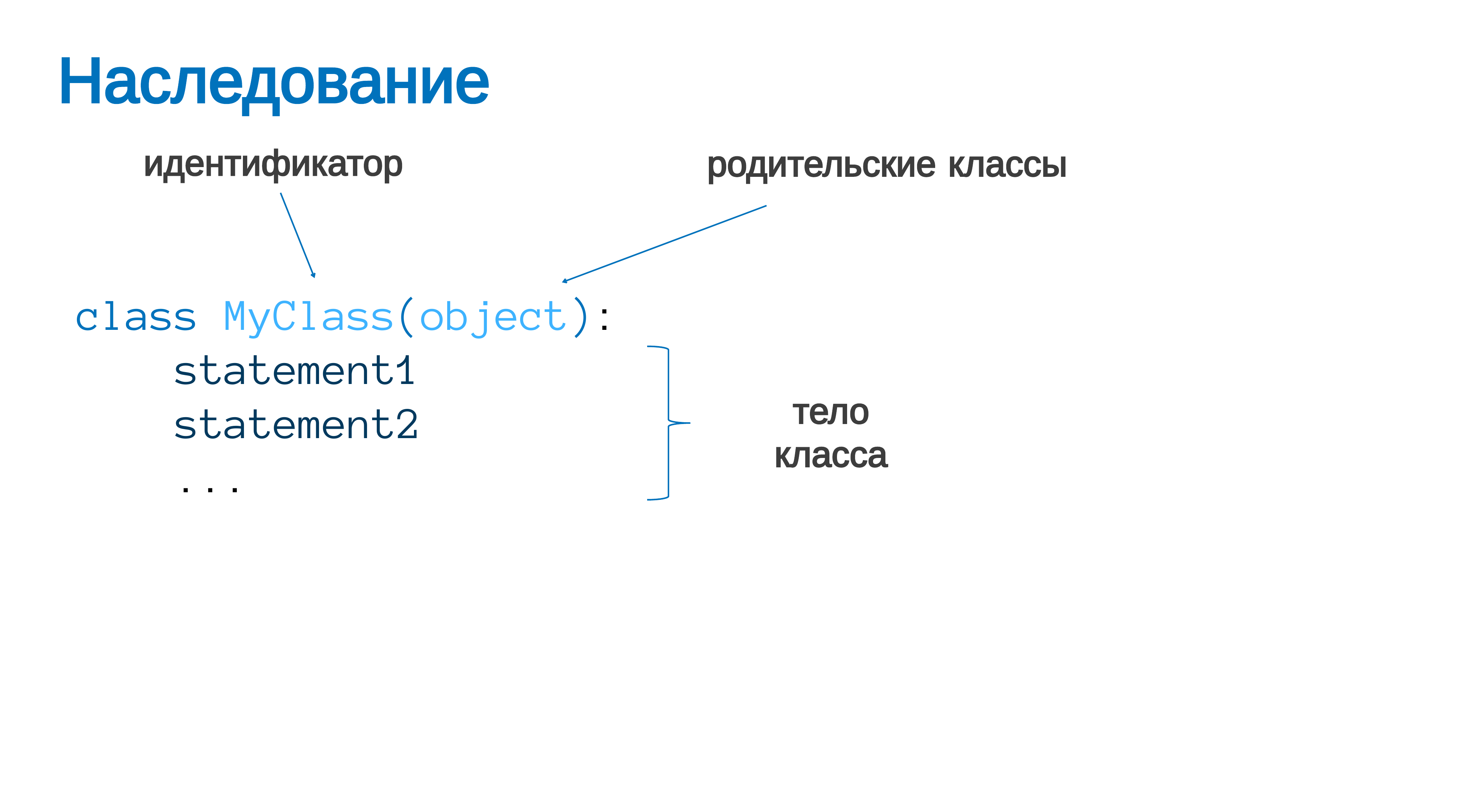

# Наследование
идентификатор
родительские классы
class MyClass(object):
    statement1
    statement2
    ...

тело
класса
14